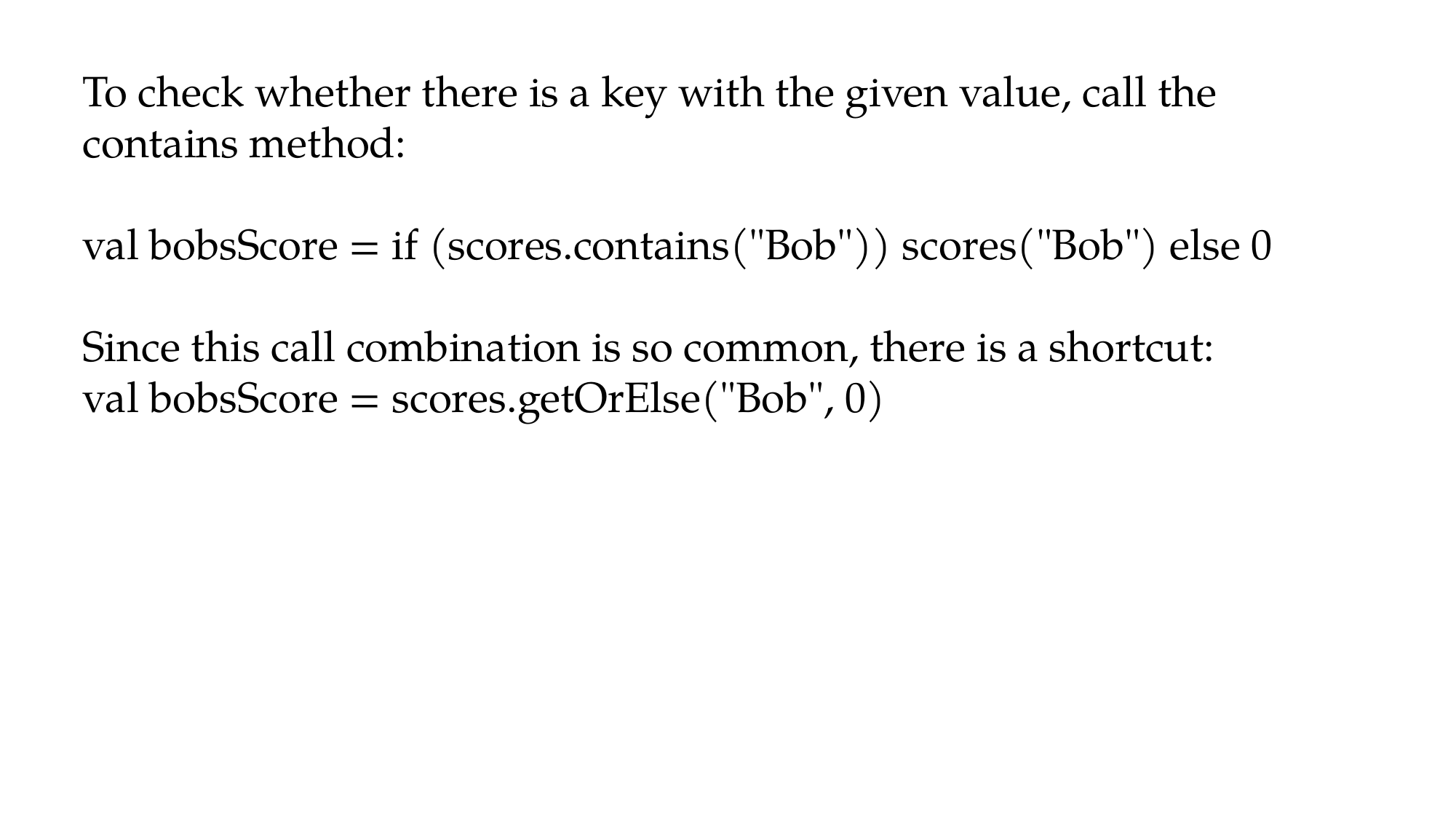

To check whether there is a key with the given value, call the contains method:

val bobsScore = if (scores.contains("Bob")) scores("Bob") else 0

Since this call combination is so common, there is a shortcut:
val bobsScore = scores.getOrElse("Bob", 0)